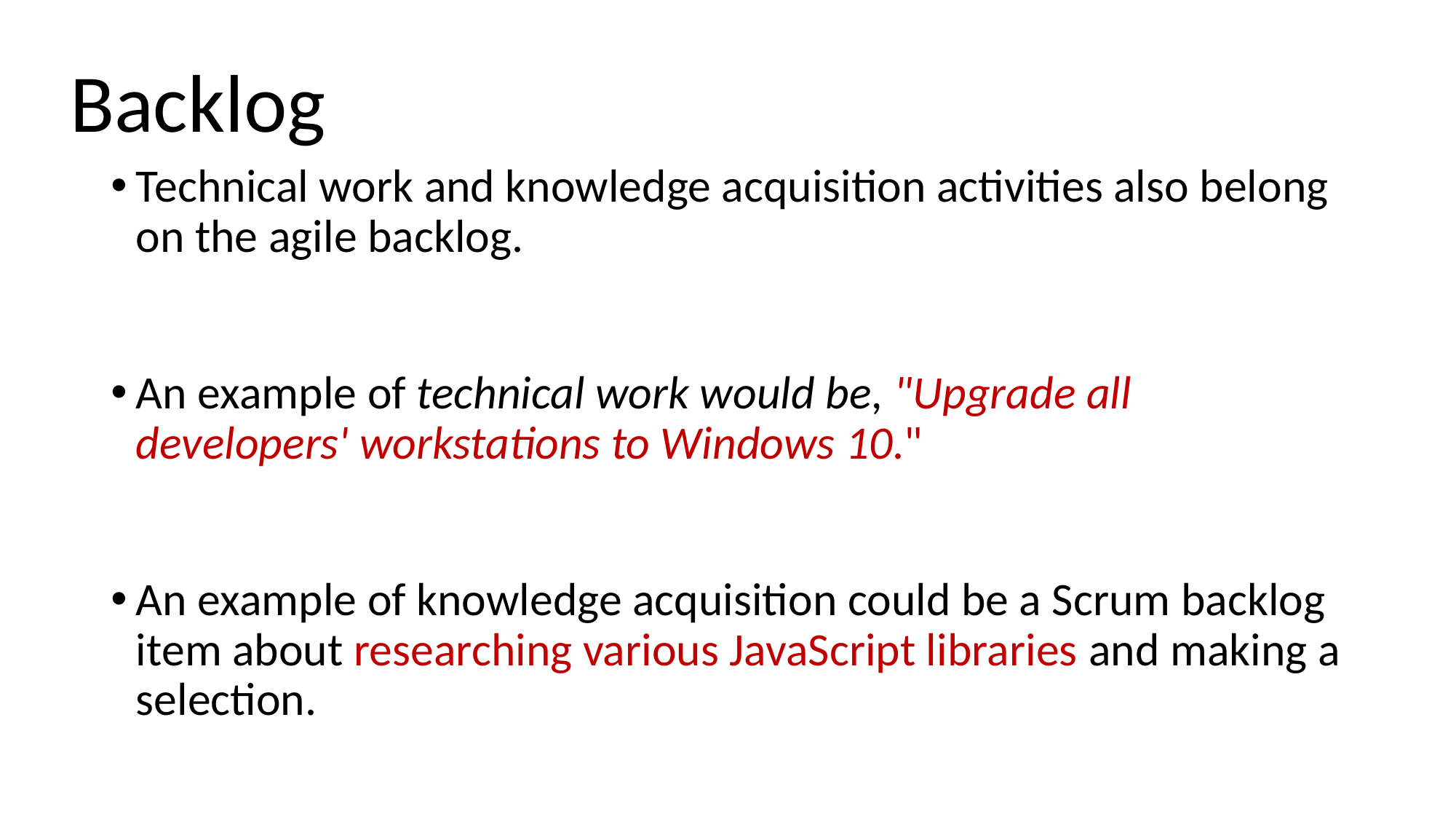

# Backlog
Technical work and knowledge acquisition activities also belong on the agile backlog.

An example of technical work would be, "Upgrade all developers' workstations to Windows 10."

An example of knowledge acquisition could be a Scrum backlog item about researching various JavaScript libraries and making a selection.